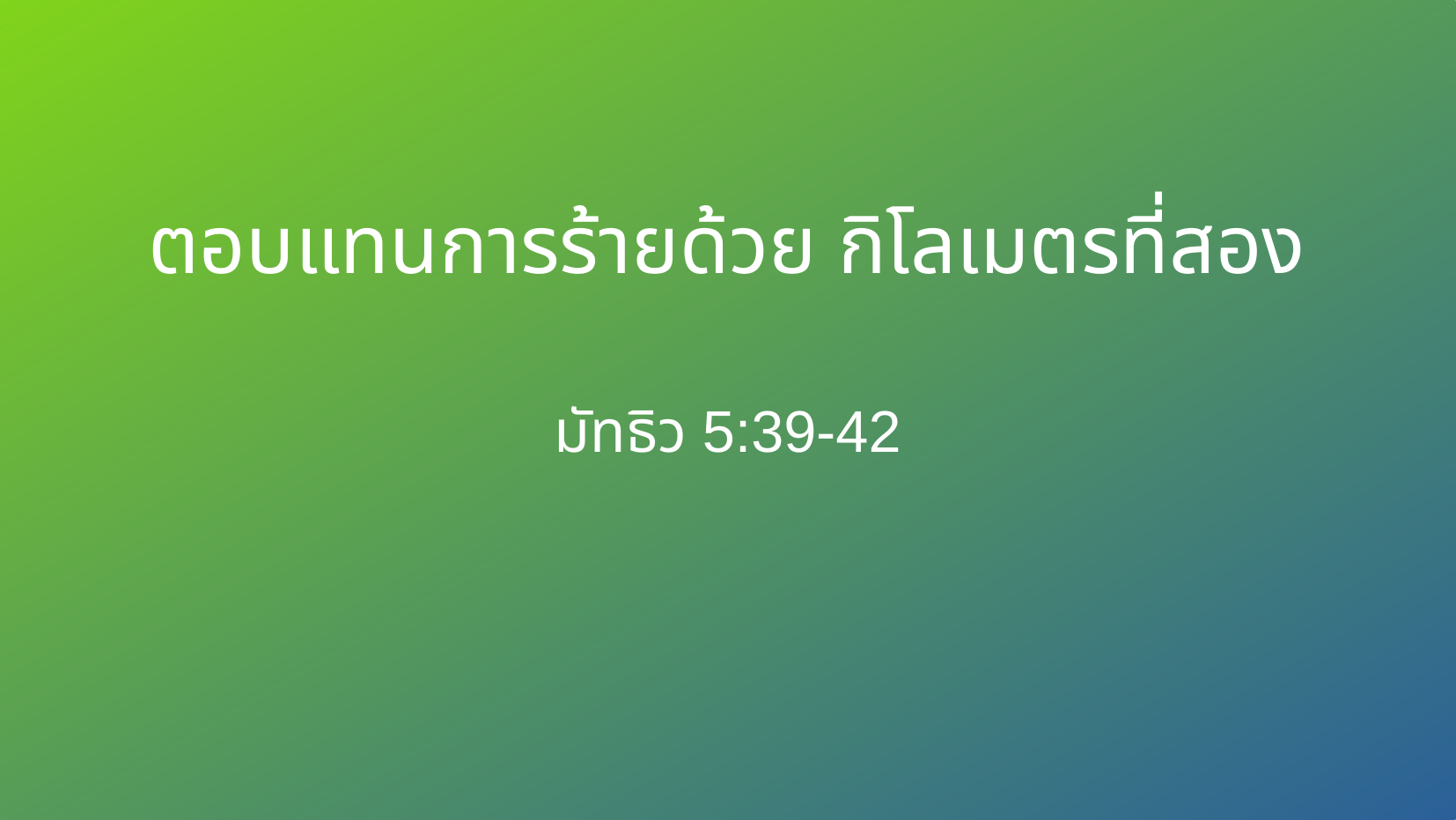

# ตอบแทนการร้ายด้วย กิโลเมตรที่สอง
มัทธิว 5:39-42